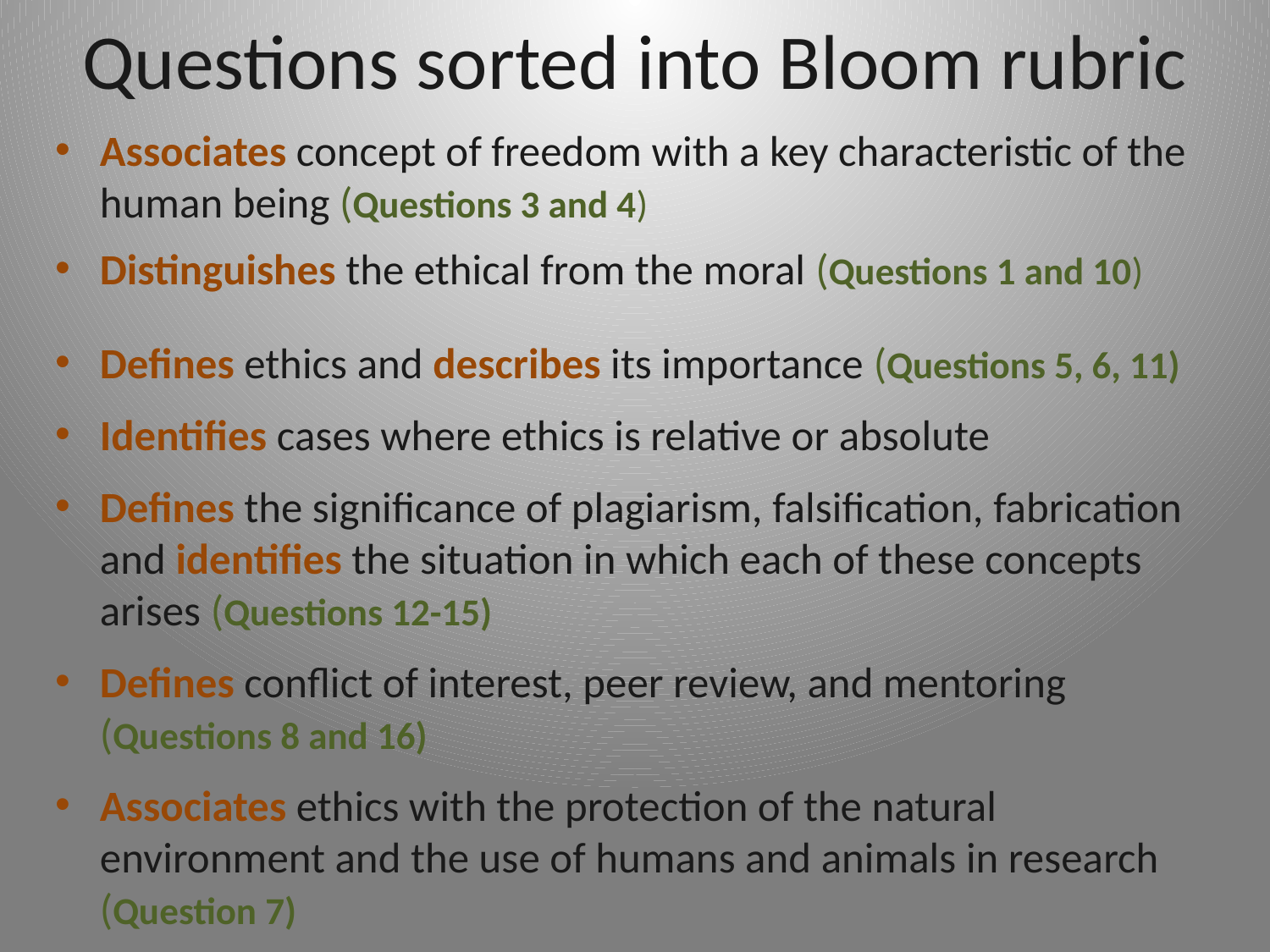

# Questions sorted into Bloom rubric
Associates concept of freedom with a key characteristic of the human being (Questions 3 and 4)

Distinguishes the ethical from the moral (Questions 1 and 10)

Defines ethics and describes its importance (Questions 5, 6, 11)

Identifies cases where ethics is relative or absolute

Defines the significance of plagiarism, falsification, fabrication and identifies the situation in which each of these concepts arises (Questions 12-15)

Defines conflict of interest, peer review, and mentoring (Questions 8 and 16)

Associates ethics with the protection of the natural environment and the use of humans and animals in research (Question 7)